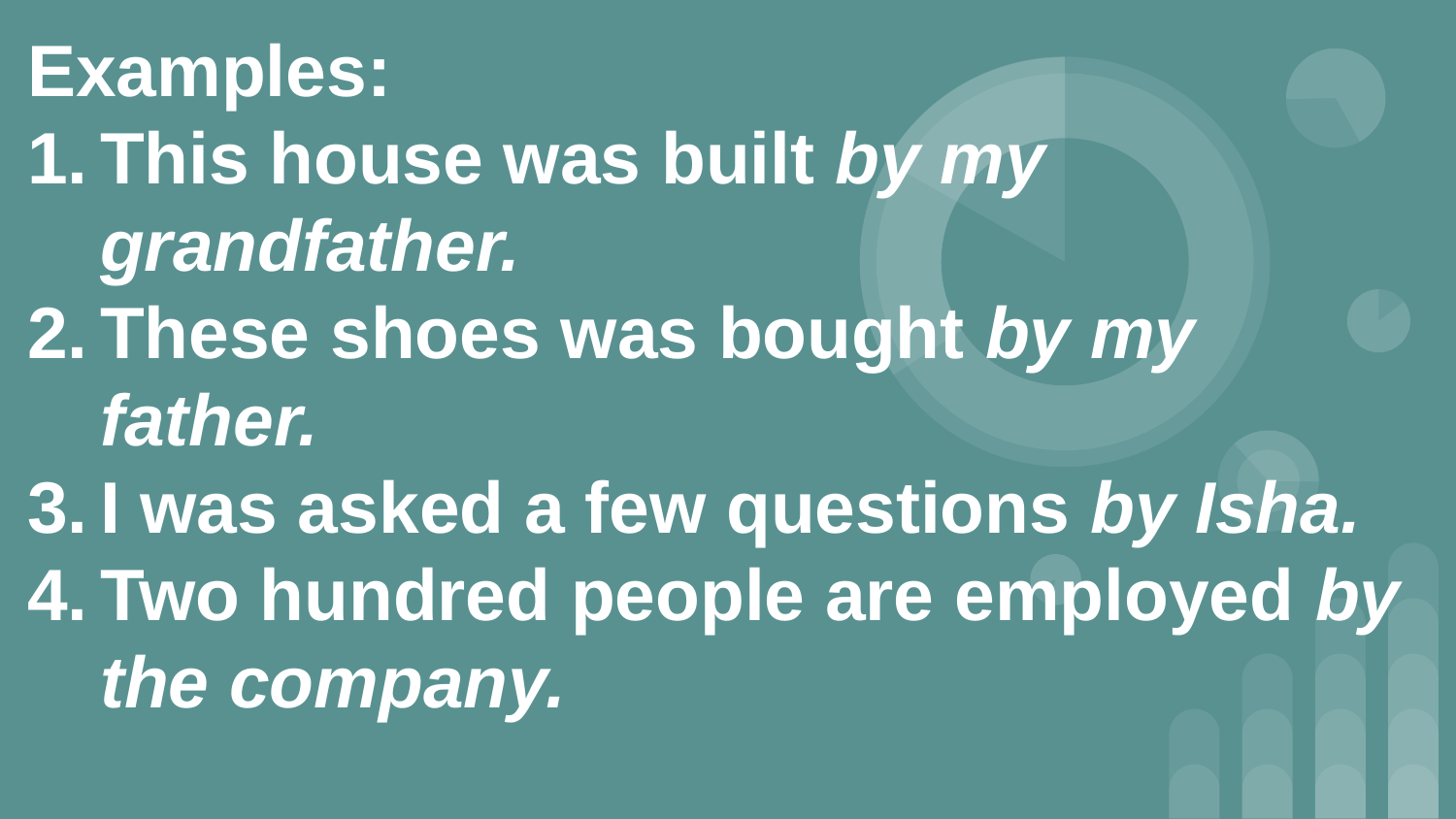

# Examples:
This house was built by my grandfather.
These shoes was bought by my father.
I was asked a few questions by Isha.
Two hundred people are employed by the company.